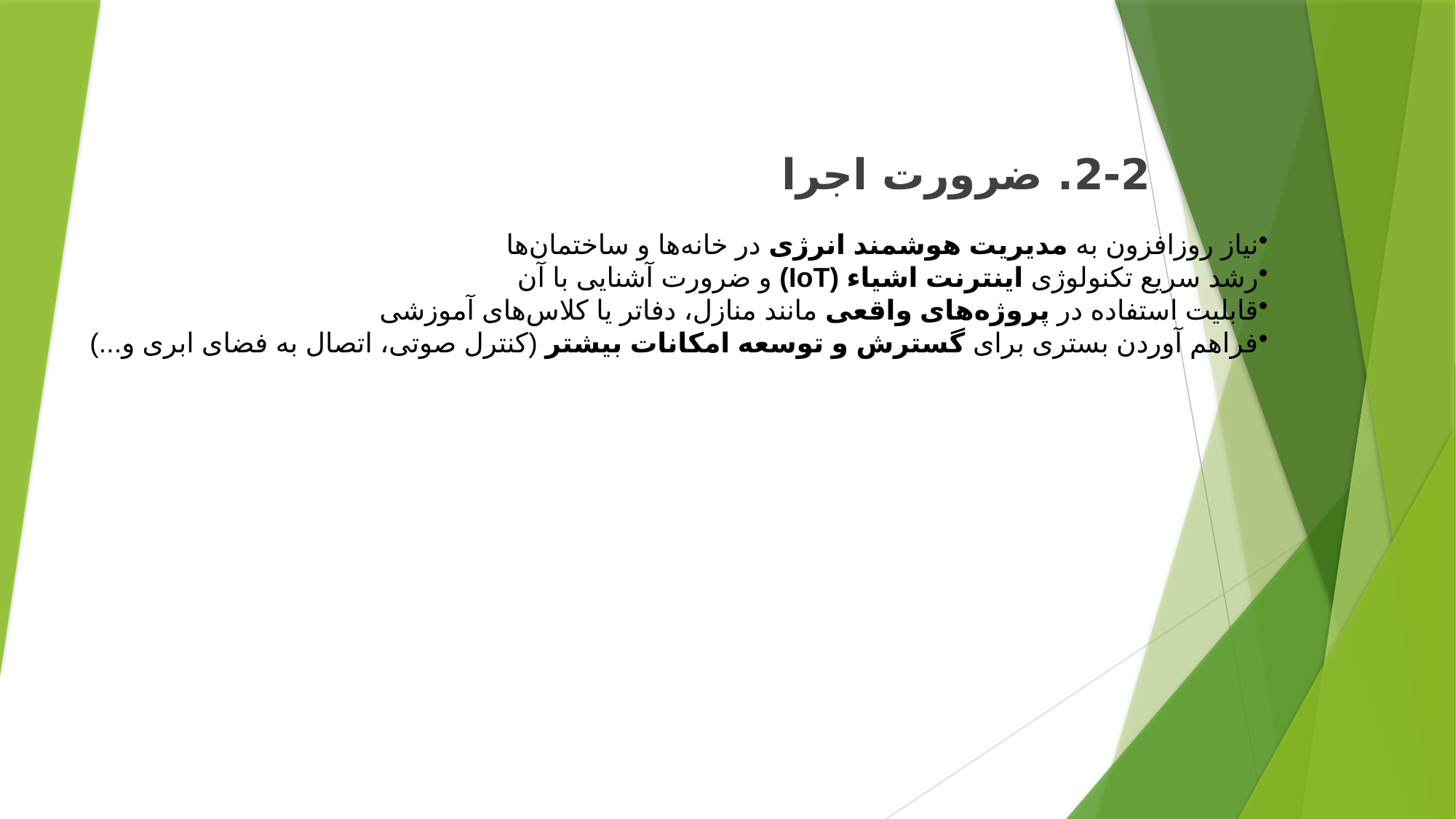

2-2. ضرورت اجرا
نیاز روزافزون به مدیریت هوشمند انرژی در خانه‌ها و ساختمان‌ها
رشد سریع تکنولوژی اینترنت اشیاء (IoT) و ضرورت آشنایی با آن
قابلیت استفاده در پروژه‌های واقعی مانند منازل، دفاتر یا کلاس‌های آموزشی
فراهم آوردن بستری برای گسترش و توسعه امکانات بیشتر (کنترل صوتی، اتصال به فضای ابری و...)